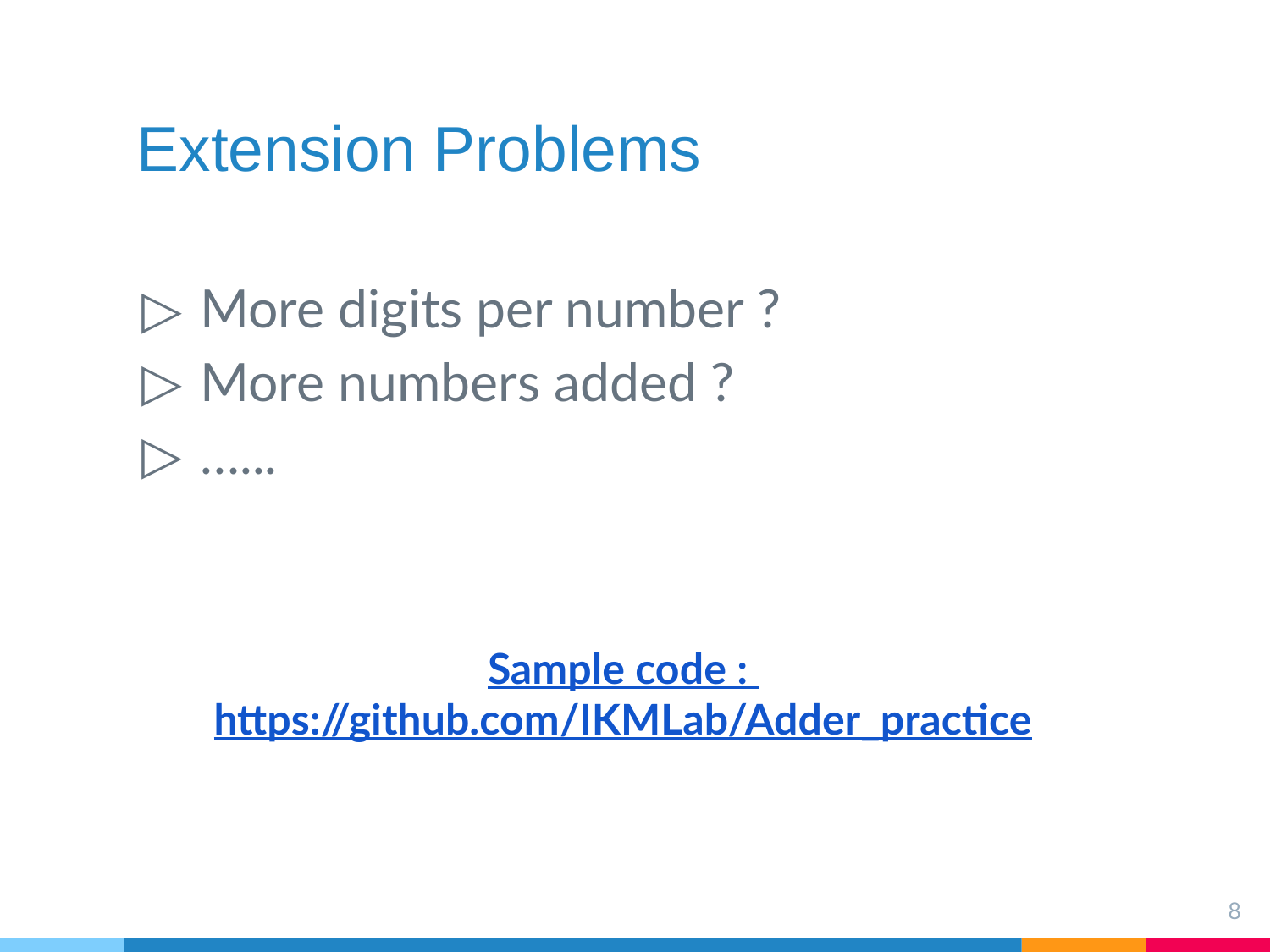

# Extension Problems
More digits per number ?
More numbers added ?
…...
Sample code :
https://github.com/IKMLab/Adder_practice
8